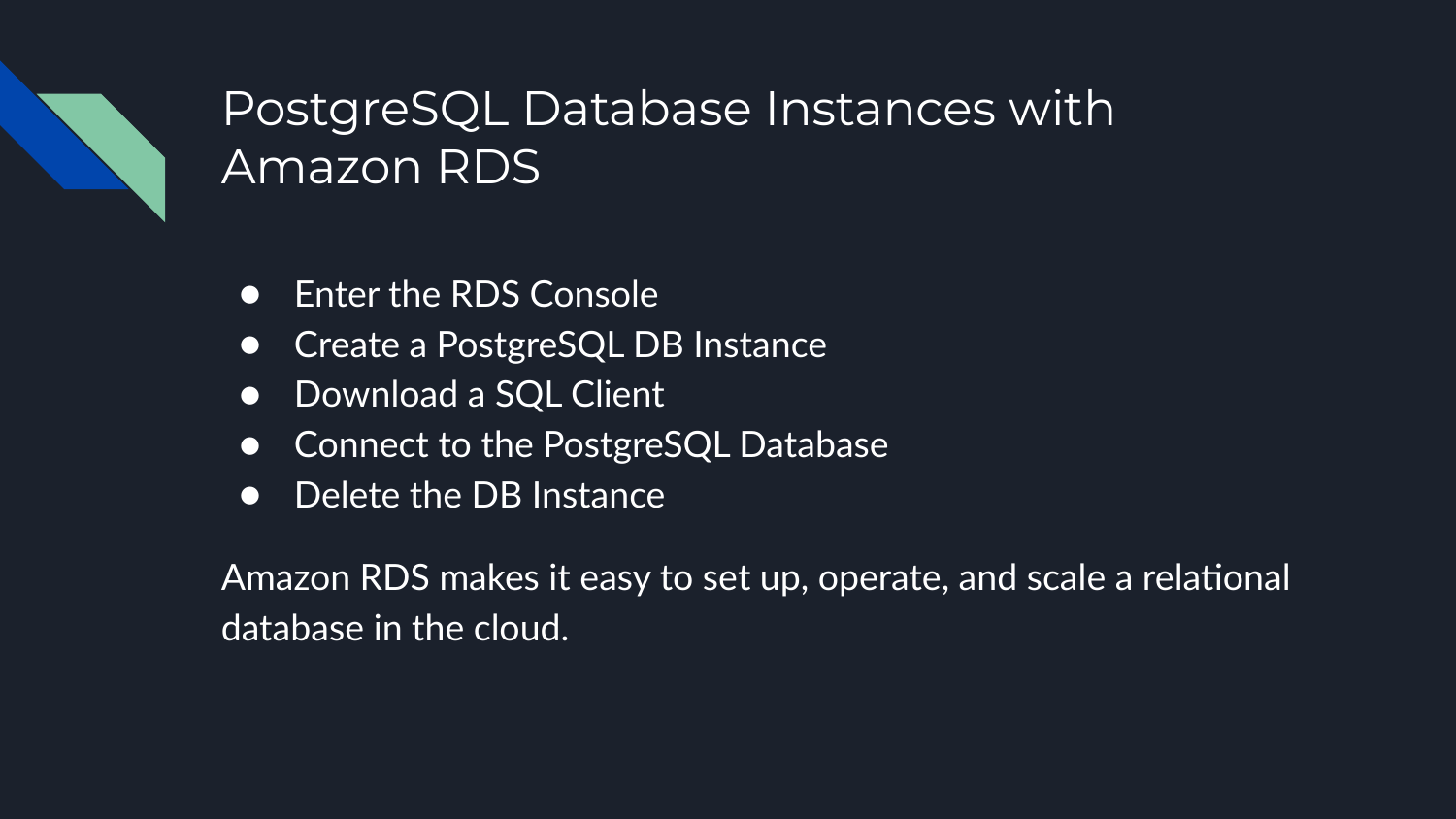

# PostgreSQL Database Instances with Amazon RDS
Enter the RDS Console
Create a PostgreSQL DB Instance
Download a SQL Client
Connect to the PostgreSQL Database
Delete the DB Instance
Amazon RDS makes it easy to set up, operate, and scale a relational database in the cloud.